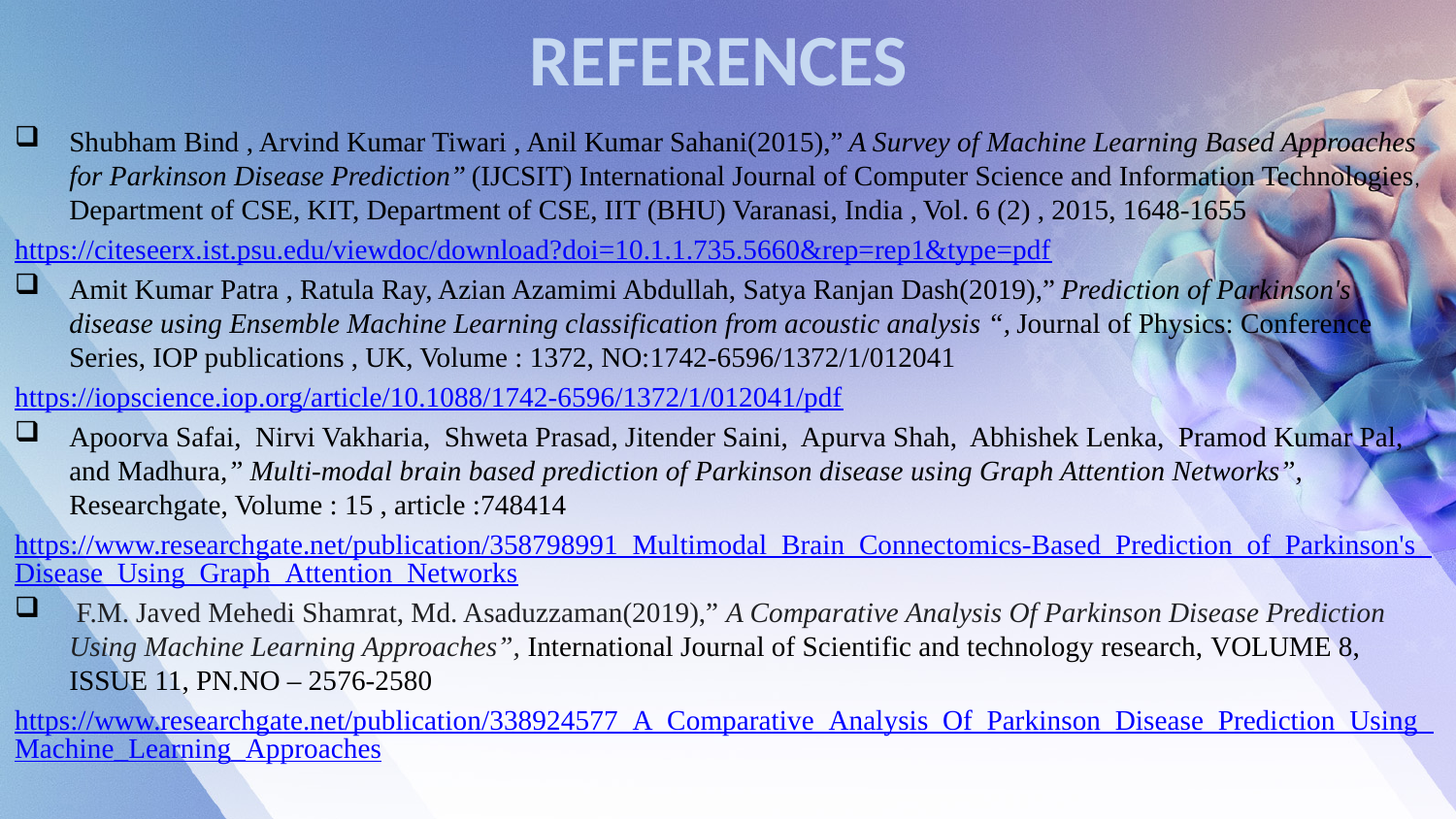

# REFERENCES
Shubham Bind , Arvind Kumar Tiwari , Anil Kumar Sahani(2015),” A Survey of Machine Learning Based Approaches for Parkinson Disease Prediction” (IJCSIT) International Journal of Computer Science and Information Technologies, Department of CSE, KIT, Department of CSE, IIT (BHU) Varanasi, India , Vol. 6 (2) , 2015, 1648-1655
https://citeseerx.ist.psu.edu/viewdoc/download?doi=10.1.1.735.5660&rep=rep1&type=pdf
Amit Kumar Patra , Ratula Ray, Azian Azamimi Abdullah, Satya Ranjan Dash(2019),” Prediction of Parkinson's disease using Ensemble Machine Learning classification from acoustic analysis “, Journal of Physics: Conference Series, IOP publications , UK, Volume : 1372, NO:1742-6596/1372/1/012041
https://iopscience.iop.org/article/10.1088/1742-6596/1372/1/012041/pdf
Apoorva Safai,  Nirvi Vakharia,  Shweta Prasad, Jitender Saini,  Apurva Shah,  Abhishek Lenka,  Pramod Kumar Pal, and Madhura,” Multi-modal brain based prediction of Parkinson disease using Graph Attention Networks”, Researchgate, Volume : 15 , article :748414
https://www.researchgate.net/publication/358798991_Multimodal_Brain_Connectomics-Based_Prediction_of_Parkinson's_Disease_Using_Graph_Attention_Networks
 F.M. Javed Mehedi Shamrat, Md. Asaduzzaman(2019),” A Comparative Analysis Of Parkinson Disease Prediction Using Machine Learning Approaches”, International Journal of Scientific and technology research, VOLUME 8, ISSUE 11, PN.NO – 2576-2580
https://www.researchgate.net/publication/338924577_A_Comparative_Analysis_Of_Parkinson_Disease_Prediction_Using_Machine_Learning_Approaches